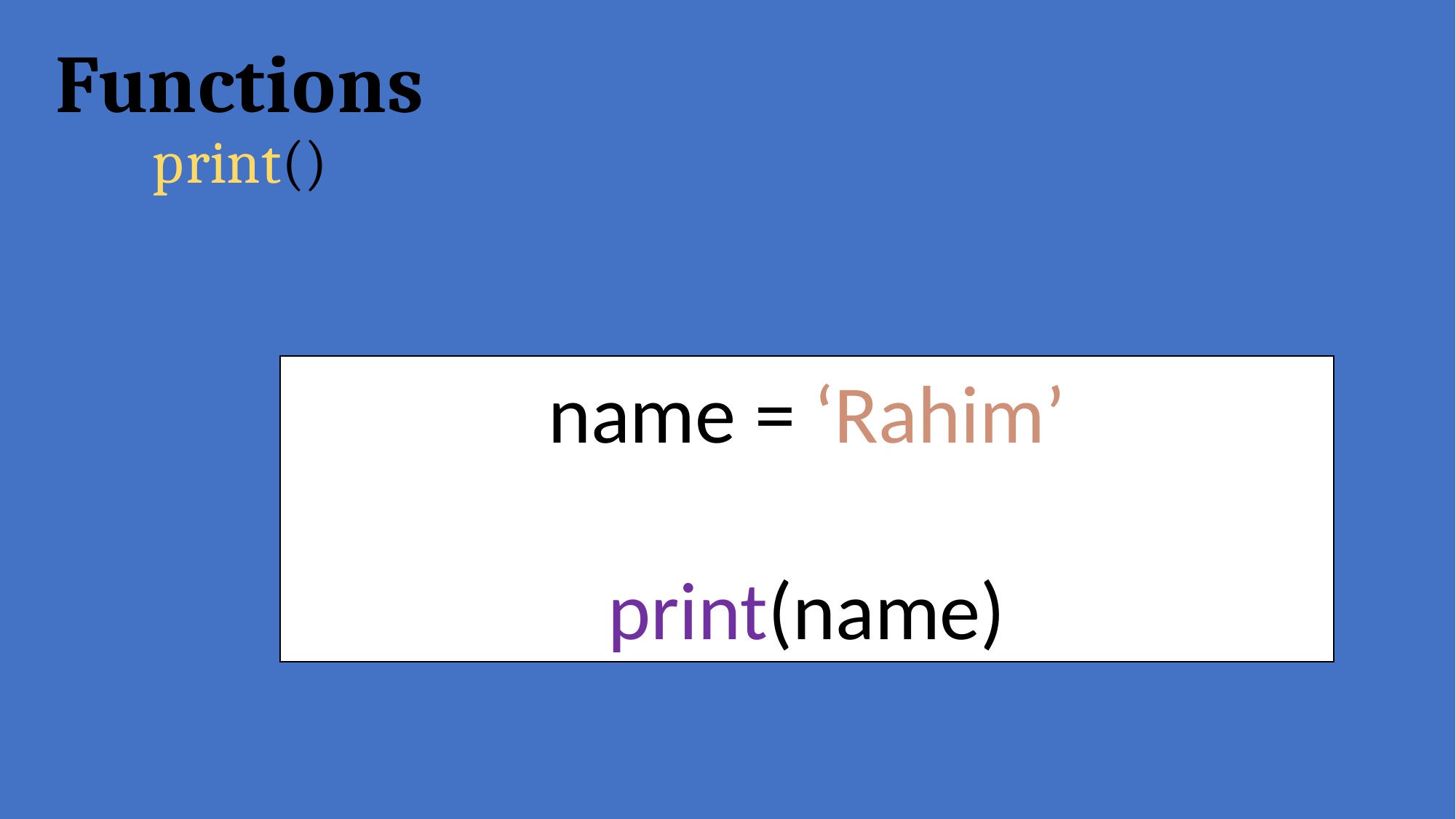

# Functions print()
name = ‘Rahim’

print(name)